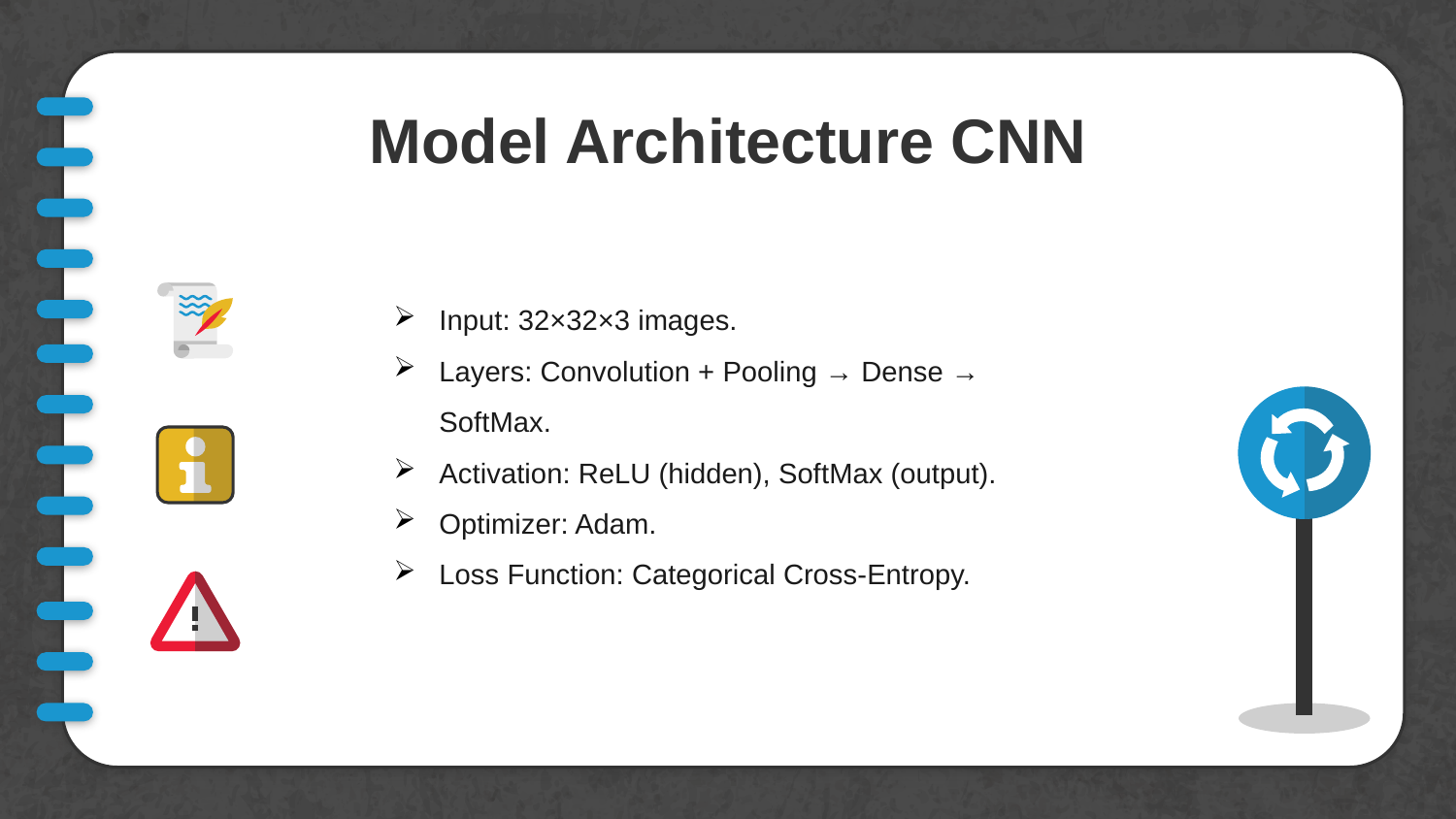

# Model Architecture CNN
Input: 32×32×3 images.
Layers: Convolution + Pooling → Dense → SoftMax.
Activation: ReLU (hidden), SoftMax (output).
Optimizer: Adam.
Loss Function: Categorical Cross-Entropy.